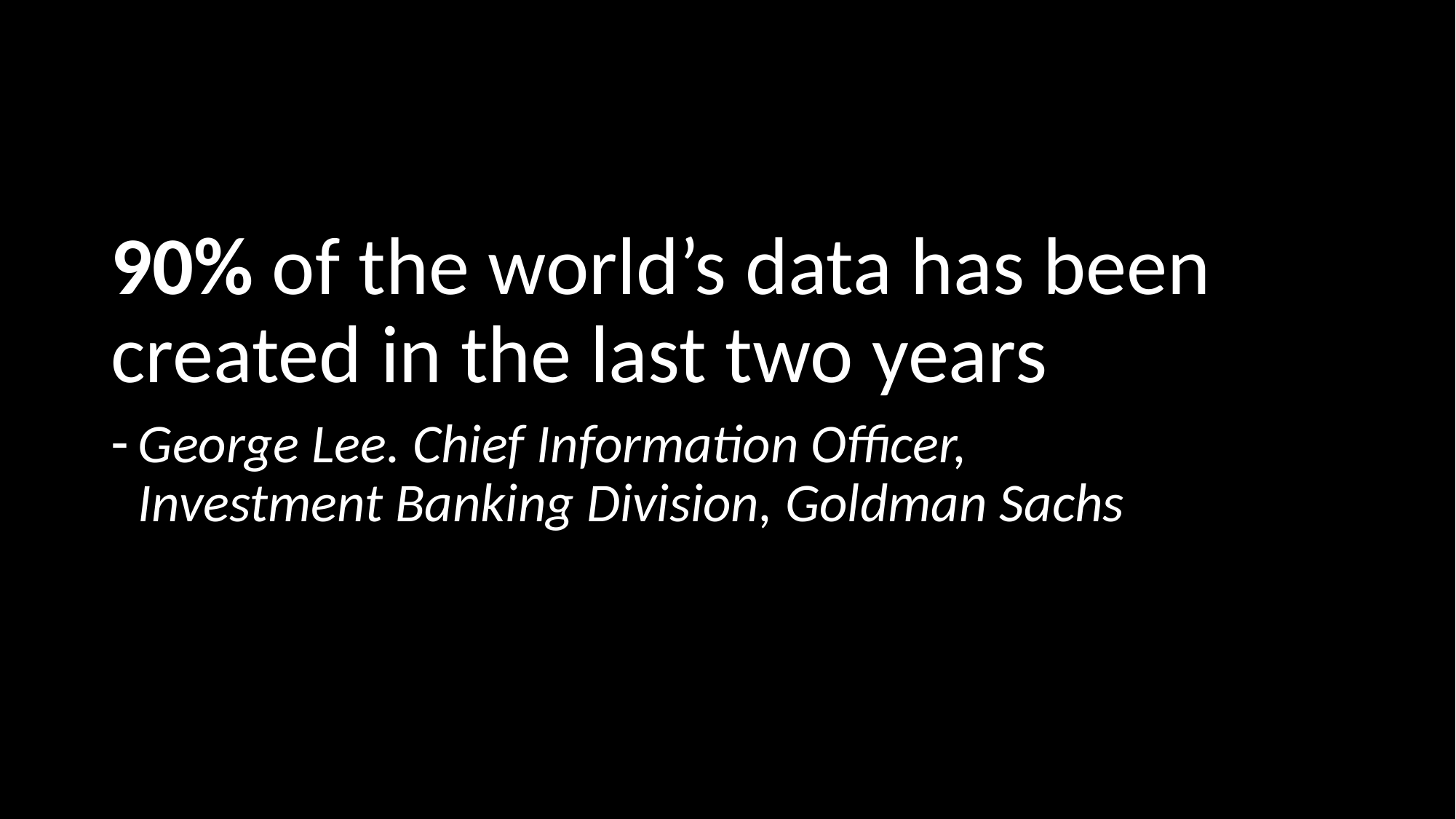

#
90% of the world’s data has been created in the last two years
George Lee. Chief Information Officer,
Investment Banking Division, Goldman Sachs